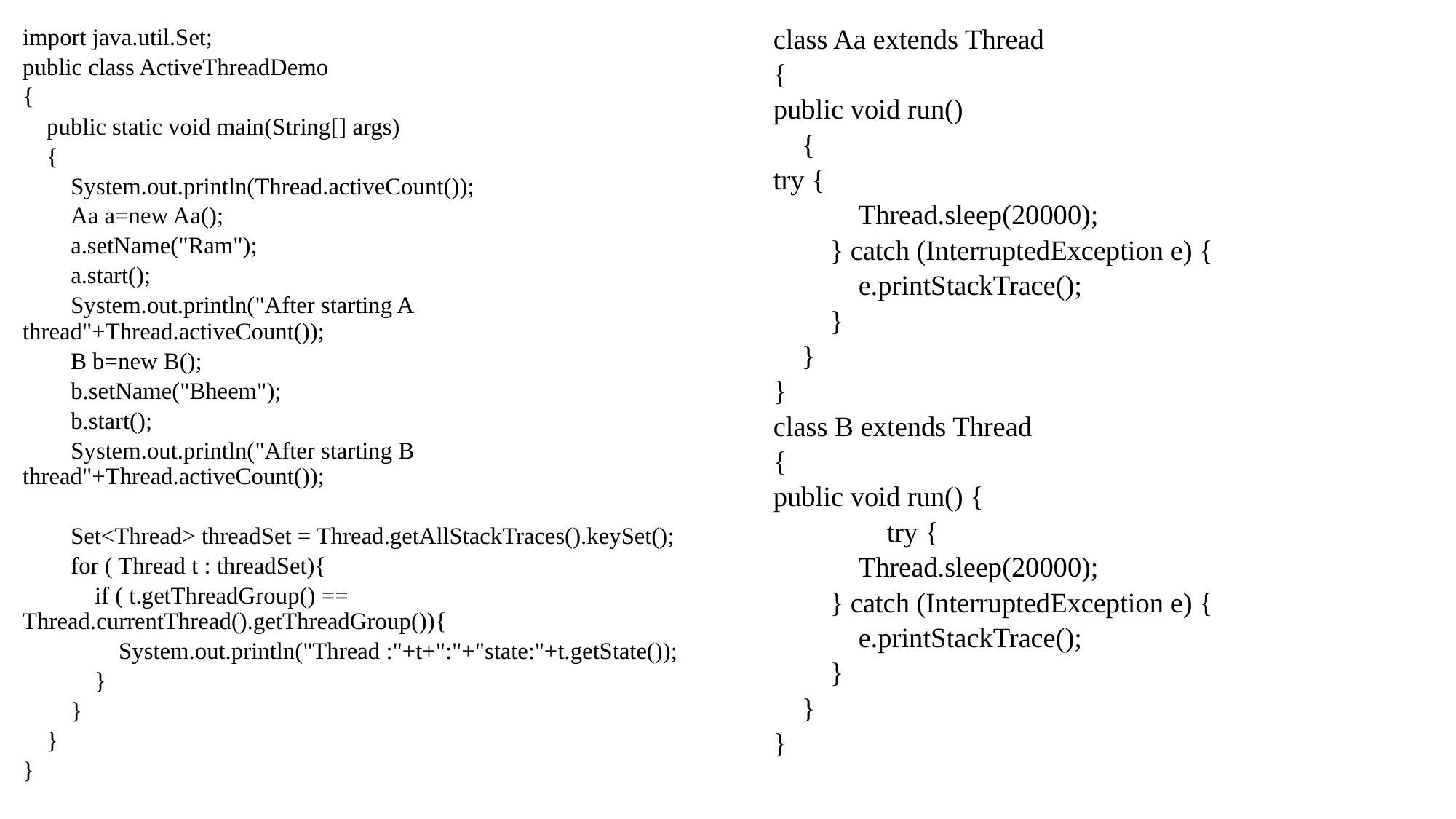

import java.util.Set;
public class ActiveThreadDemo
{
    public static void main(String[] args)
    {
        System.out.println(Thread.activeCount());
        Aa a=new Aa();
        a.setName("Ram");
        a.start();
        System.out.println("After starting A thread"+Thread.activeCount());
        B b=new B();
        b.setName("Bheem");
        b.start();
        System.out.println("After starting B thread"+Thread.activeCount());

        Set<Thread> threadSet = Thread.getAllStackTraces().keySet();
        for ( Thread t : threadSet){
            if ( t.getThreadGroup() == Thread.currentThread().getThreadGroup()){
                System.out.println("Thread :"+t+":"+"state:"+t.getState());
            }
        }
    }
}

class Aa extends Thread
{
public void run()
    {
try {
            Thread.sleep(20000);
        } catch (InterruptedException e) {
            e.printStackTrace();
        }
    }
}
class B extends Thread
{
public void run() {
                try {
            Thread.sleep(20000);
        } catch (InterruptedException e) {
            e.printStackTrace();
        }
    }
}